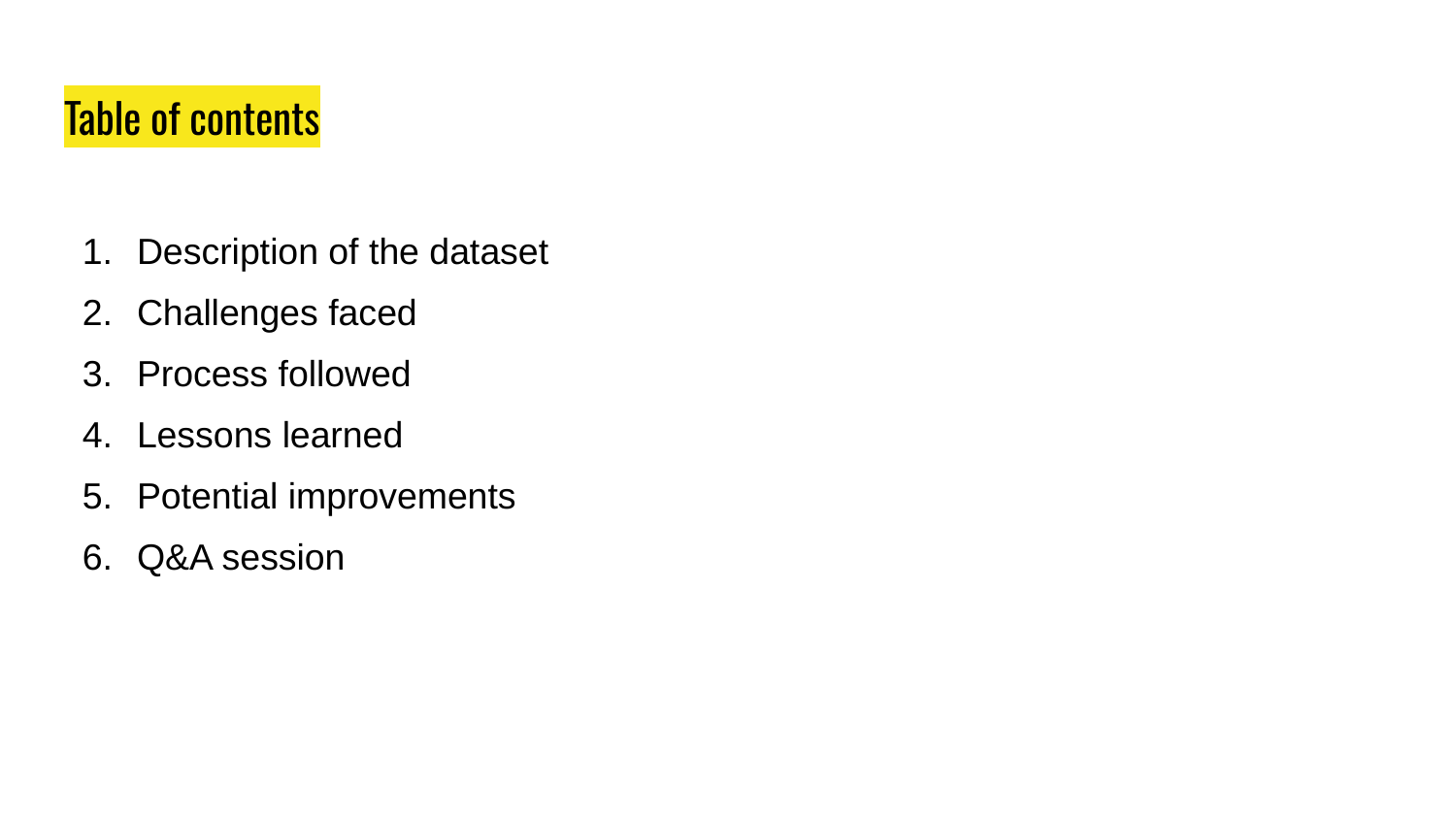

# Table of contents
Description of the dataset
Challenges faced
Process followed
Lessons learned
Potential improvements
Q&A session